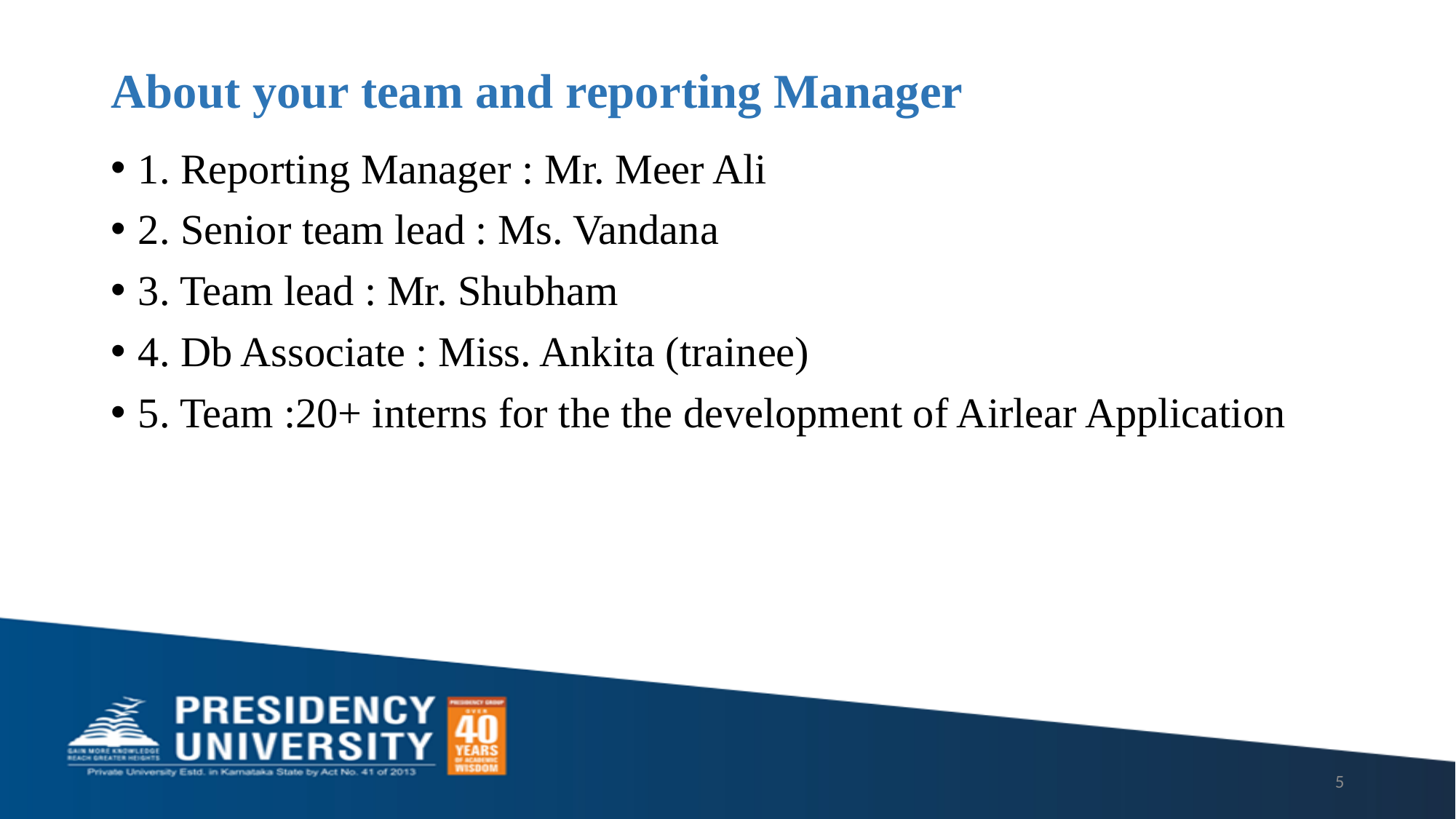

# About your team and reporting Manager
1. Reporting Manager : Mr. Meer Ali
2. Senior team lead : Ms. Vandana
3. Team lead : Mr. Shubham
4. Db Associate : Miss. Ankita (trainee)
5. Team :20+ interns for the the development of Airlear Application
5